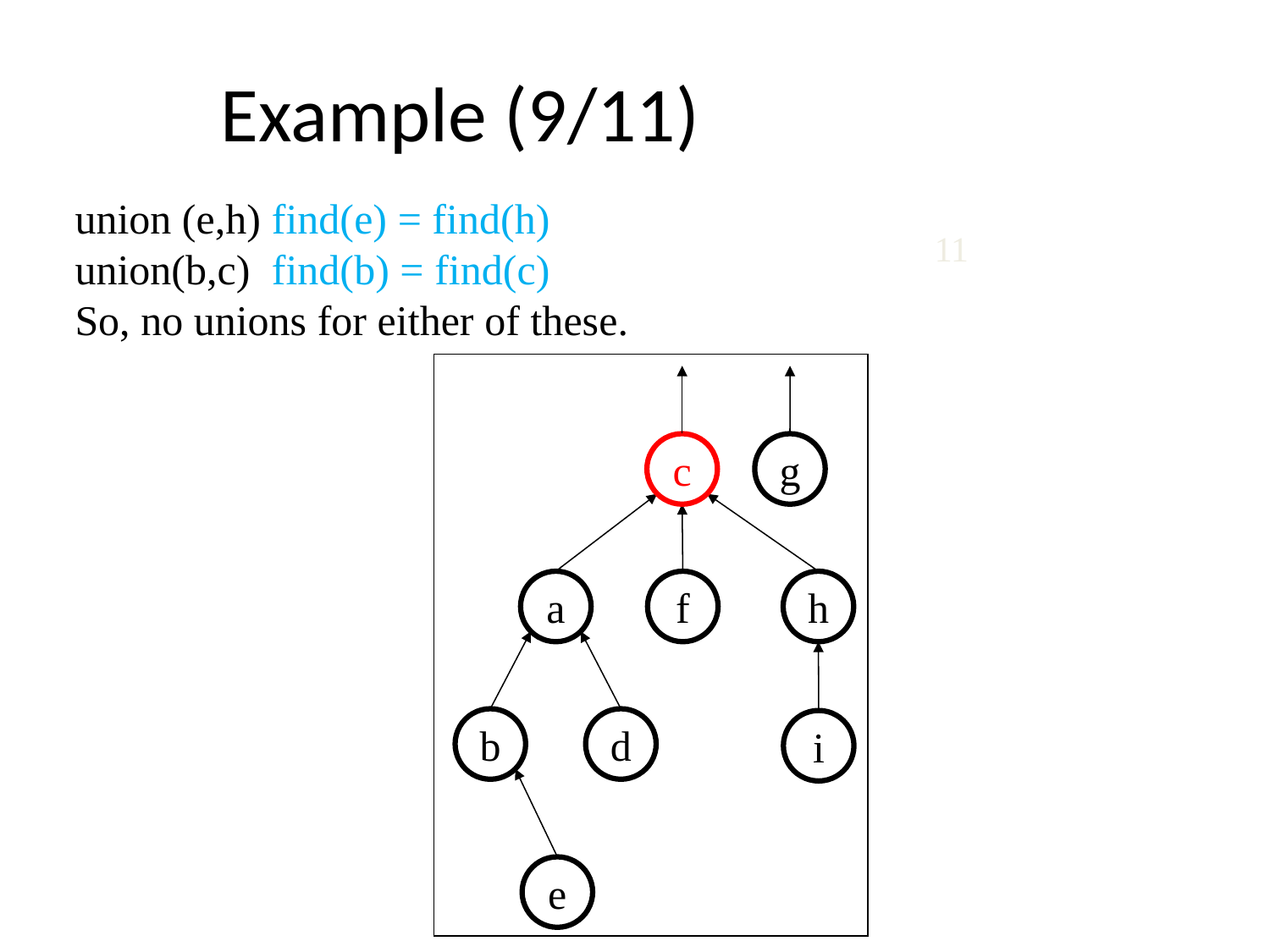

# Example (9/11)
union (e,h) find(e) = find(h)
union(b,c)  find(b) = find(c)
So, no unions for either of these.
11

c
g
a
f
h
b
d
i
e